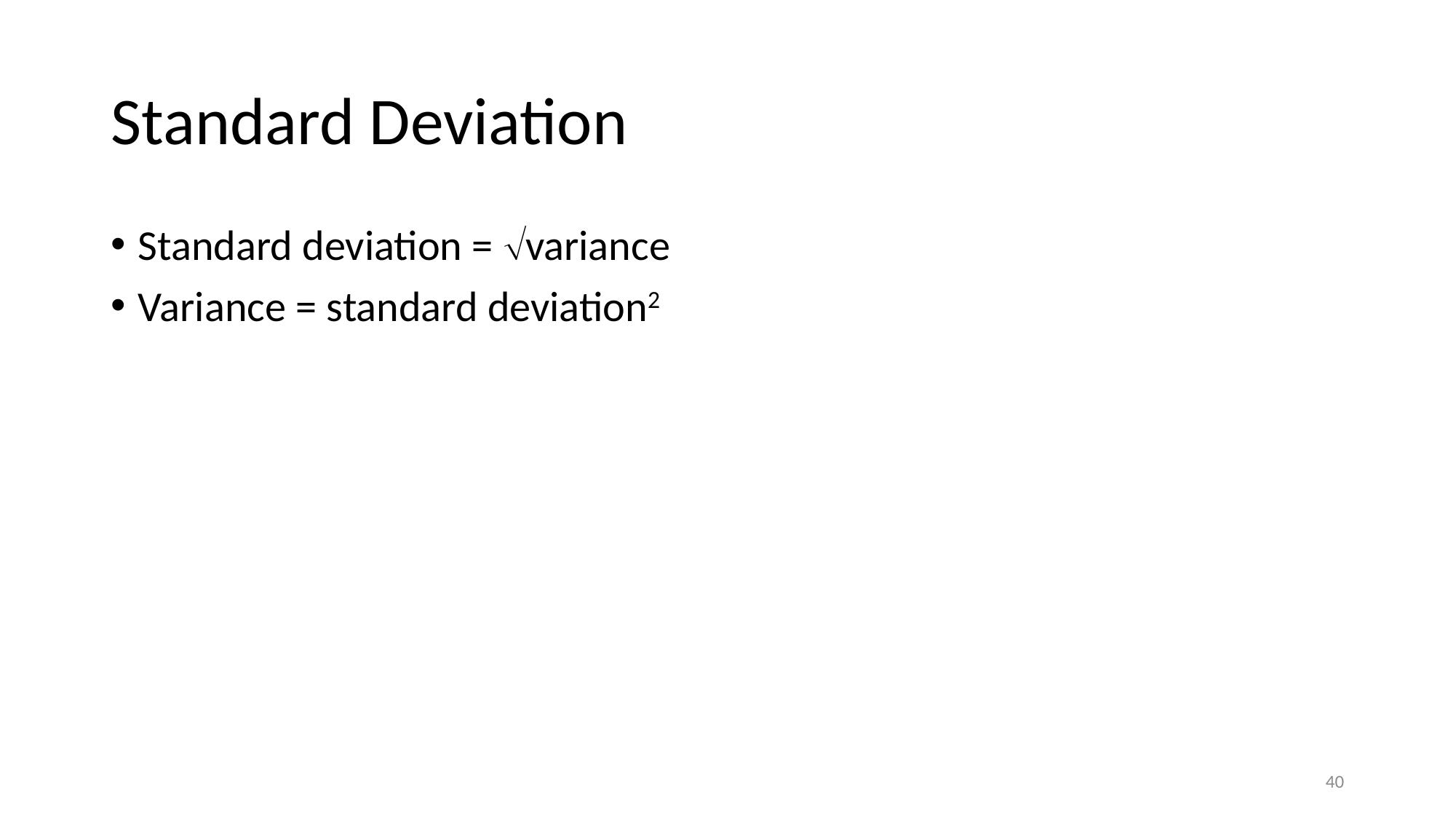

# Standard Deviation
Standard deviation = √variance
Variance = standard deviation2
40